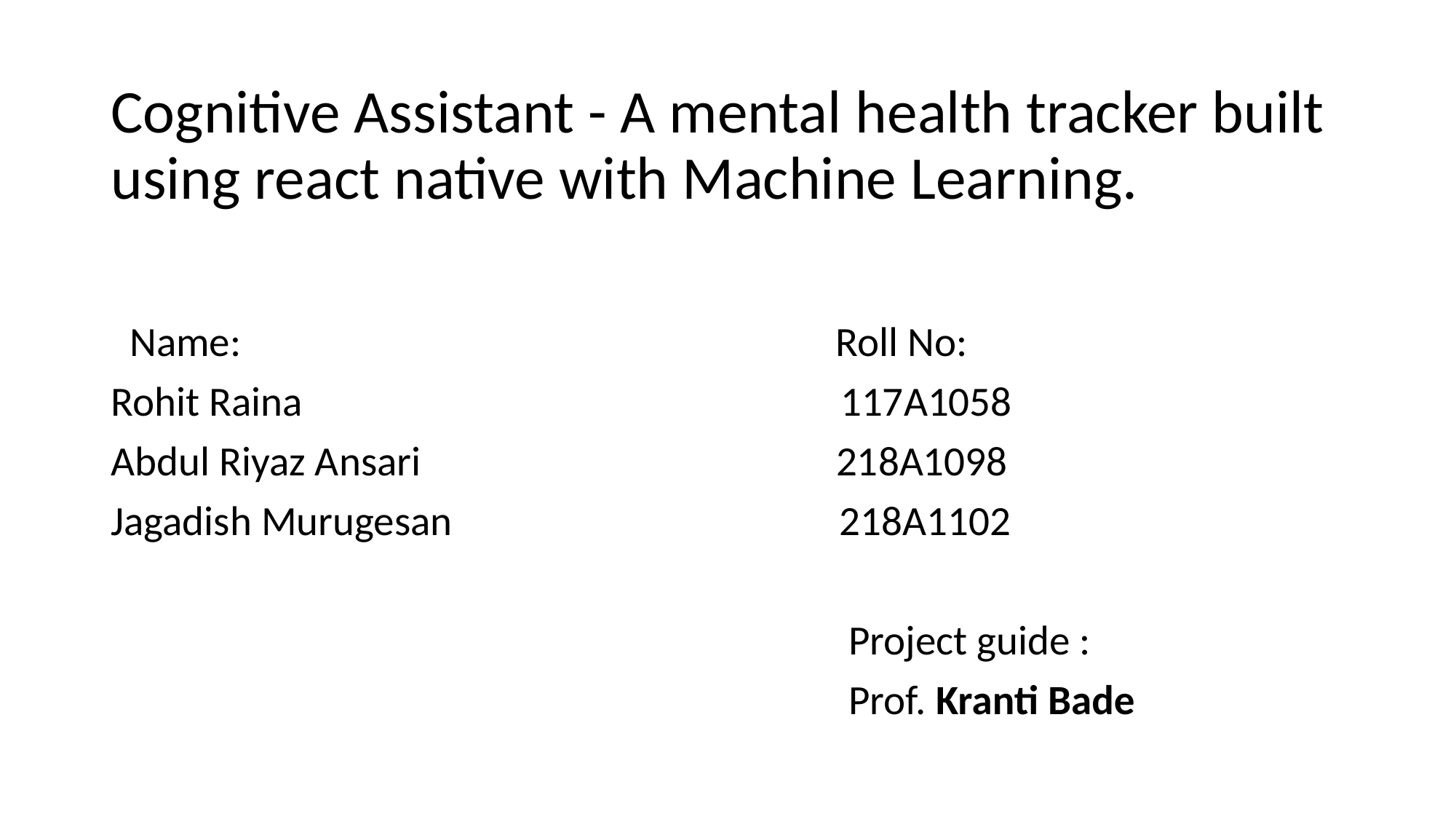

# Cognitive Assistant - A mental health tracker built using react native with Machine Learning.
  Name:                                                               Roll No:
Rohit Raina                                                         117A1058
Abdul Riyaz Ansari                                            218A1098
Jagadish Murugesan                                         218A1102

                                                                              Project guide :
                                                                              Prof. Kranti Bade